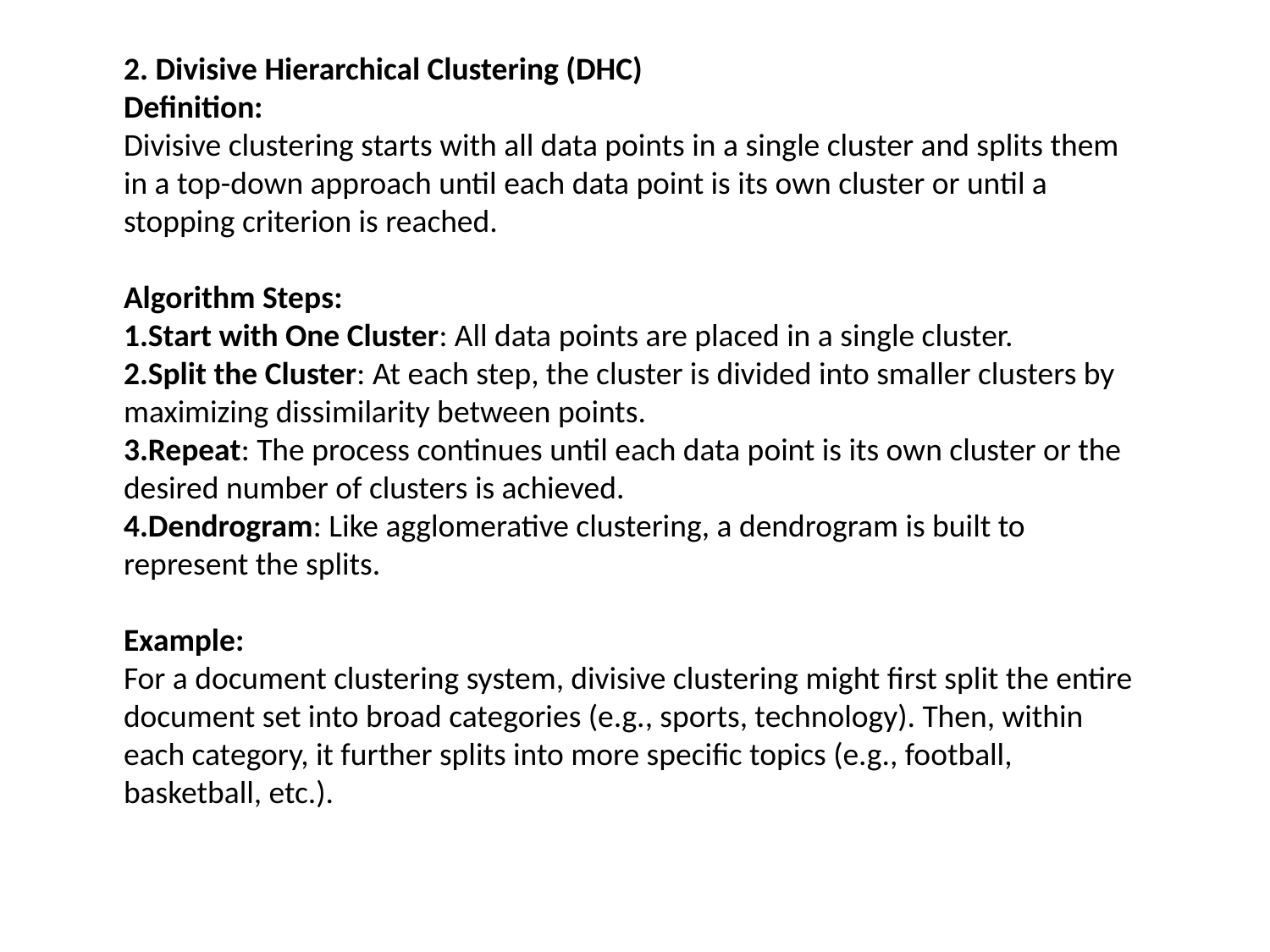

2. Divisive Hierarchical Clustering (DHC)
Definition:
Divisive clustering starts with all data points in a single cluster and splits them in a top-down approach until each data point is its own cluster or until a stopping criterion is reached.

Algorithm Steps:
Start with One Cluster: All data points are placed in a single cluster.
Split the Cluster: At each step, the cluster is divided into smaller clusters by maximizing dissimilarity between points.
Repeat: The process continues until each data point is its own cluster or the desired number of clusters is achieved.
Dendrogram: Like agglomerative clustering, a dendrogram is built to represent the splits.

Example:
For a document clustering system, divisive clustering might first split the entire document set into broad categories (e.g., sports, technology). Then, within each category, it further splits into more specific topics (e.g., football, basketball, etc.).